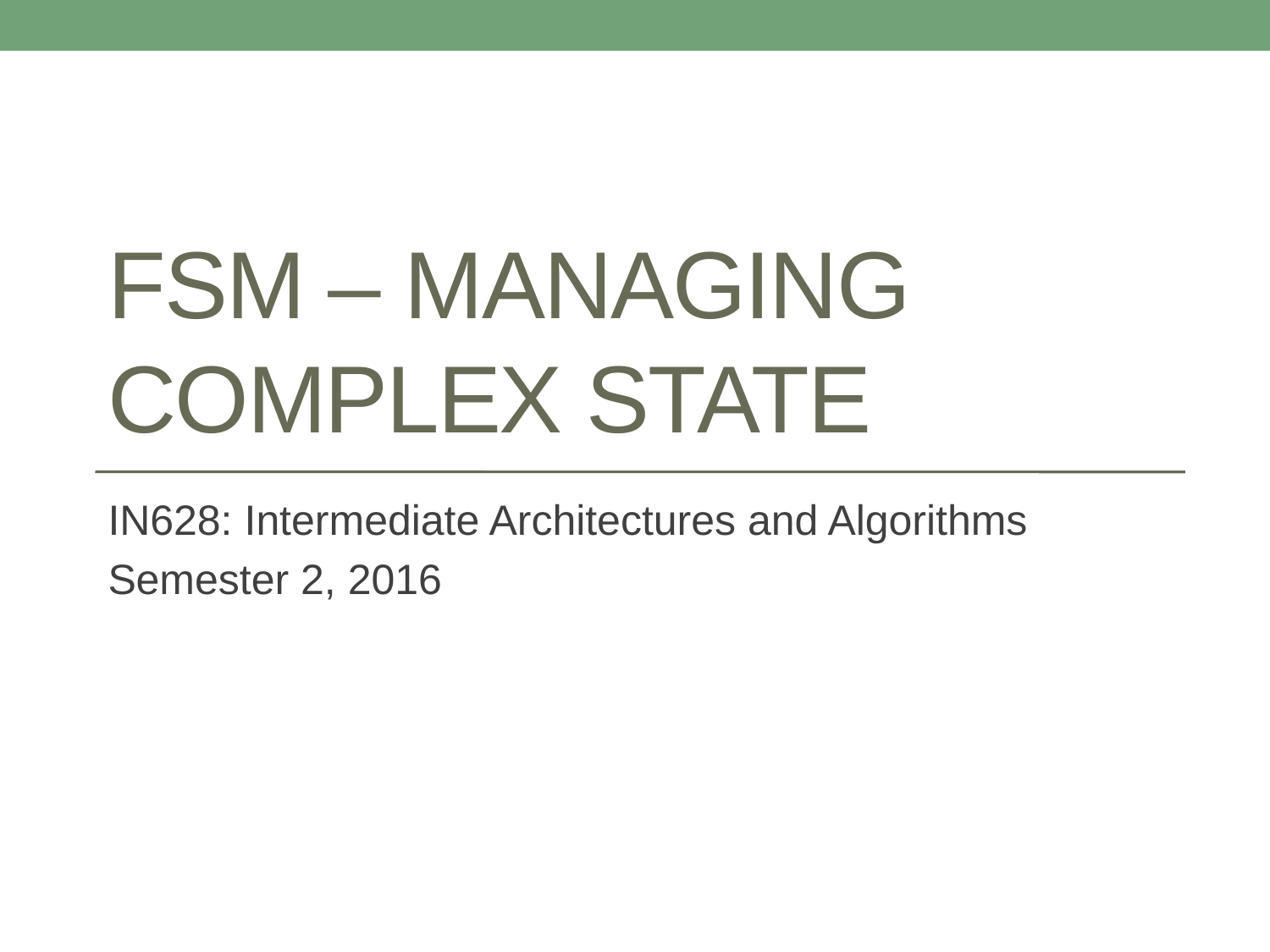

# FSM – Managing Complex State
IN628: Intermediate Architectures and Algorithms
Semester 2, 2016